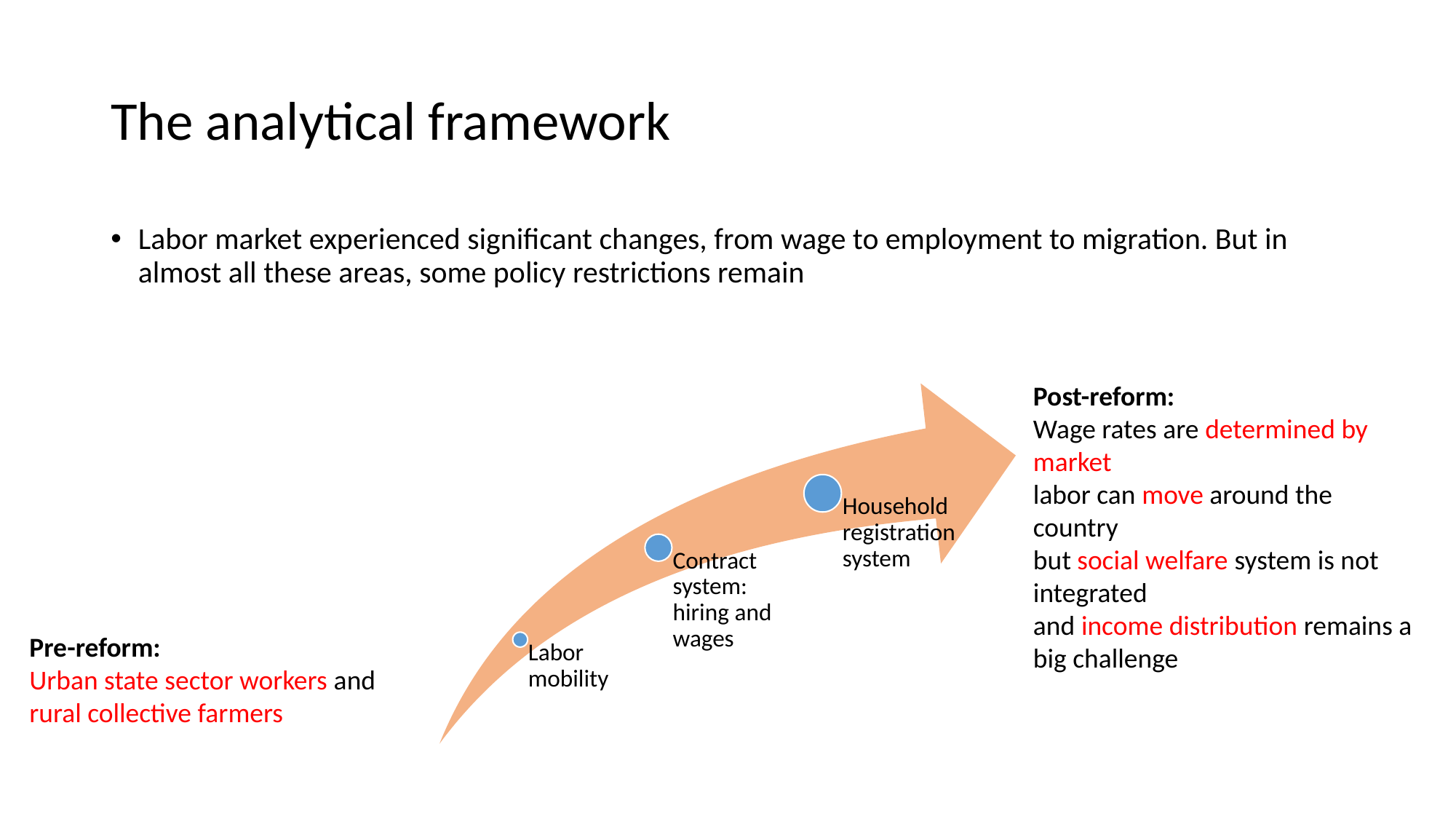

# The analytical framework
Labor market experienced significant changes, from wage to employment to migration. But in almost all these areas, some policy restrictions remain
Post-reform:
Wage rates are determined by market
labor can move around the country
but social welfare system is not integrated
and income distribution remains a big challenge
Labor mobility
Contract system: hiring and wages
Household registration system
Pre-reform:
Urban state sector workers and rural collective farmers
40